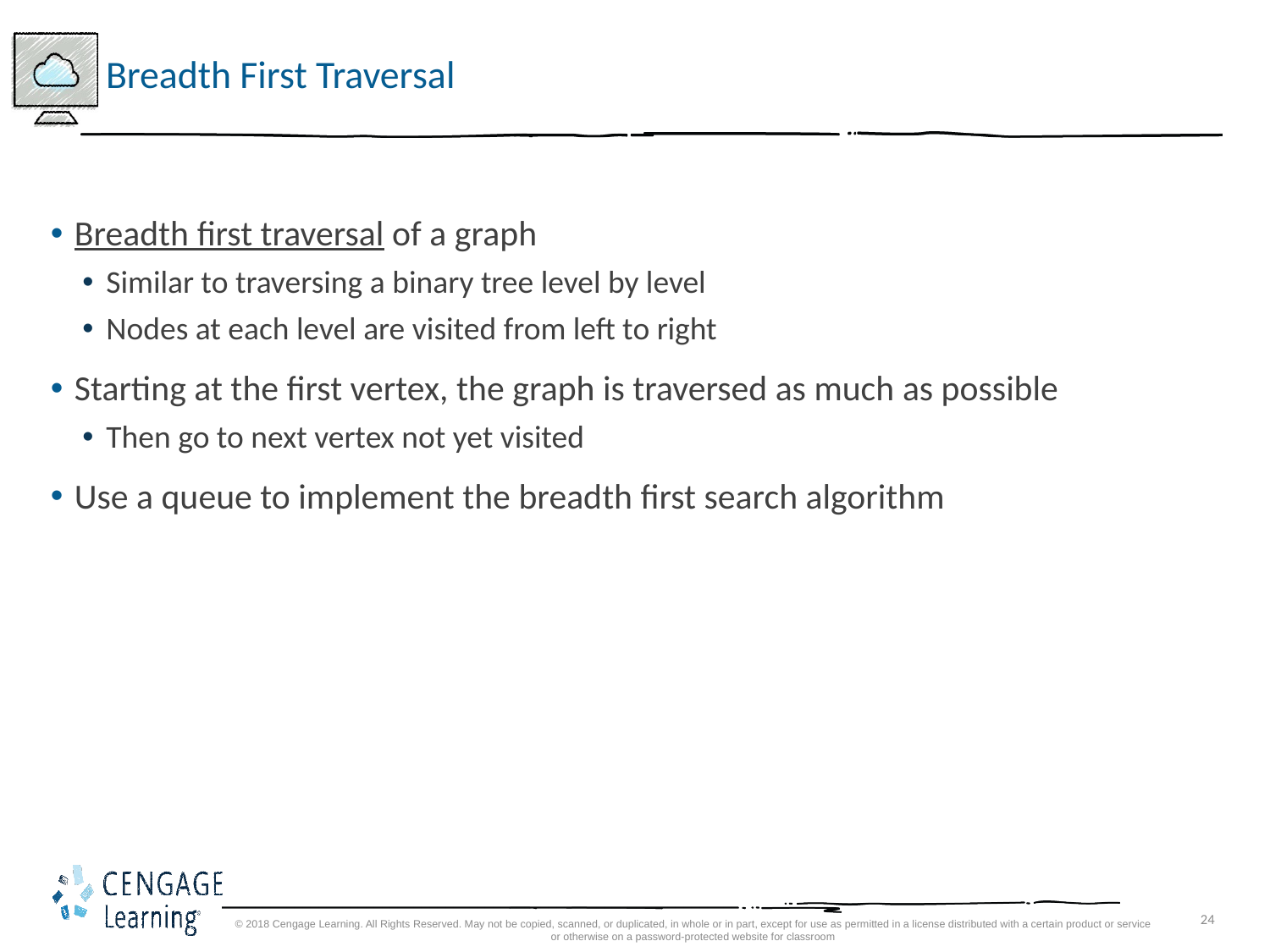

# Breadth First Traversal
Breadth first traversal of a graph
Similar to traversing a binary tree level by level
Nodes at each level are visited from left to right
Starting at the first vertex, the graph is traversed as much as possible
Then go to next vertex not yet visited
Use a queue to implement the breadth first search algorithm
© 2018 Cengage Learning. All Rights Reserved. May not be copied, scanned, or duplicated, in whole or in part, except for use as permitted in a license distributed with a certain product or service or otherwise on a password-protected website for classroom